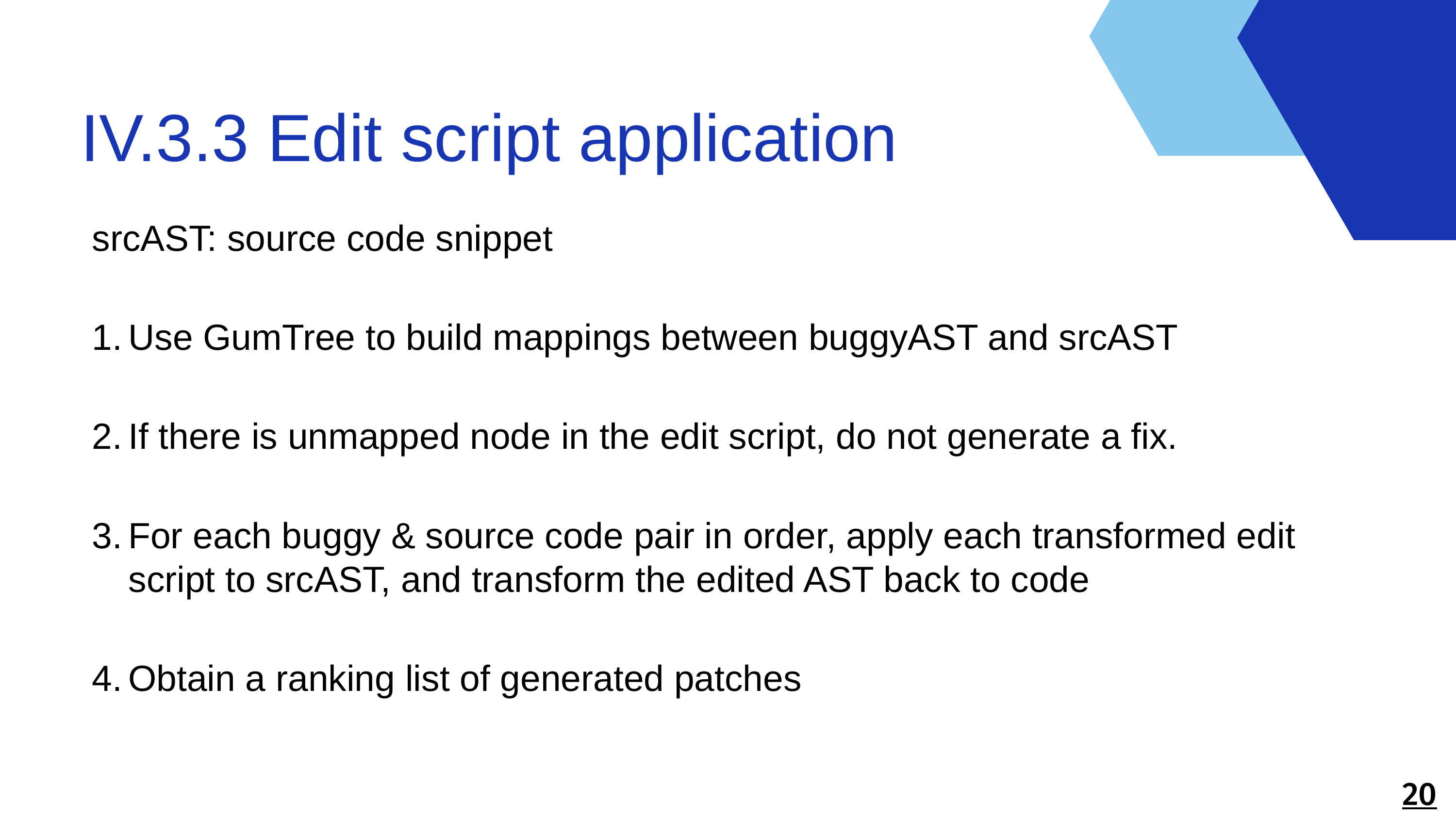

IV.3.3 Edit script application
srcAST: source code snippet

Use GumTree to build mappings between buggyAST and srcAST

If there is unmapped node in the edit script, do not generate a fix.

For each buggy & source code pair in order, apply each transformed edit script to srcAST, and transform the edited AST back to code

Obtain a ranking list of generated patches
20